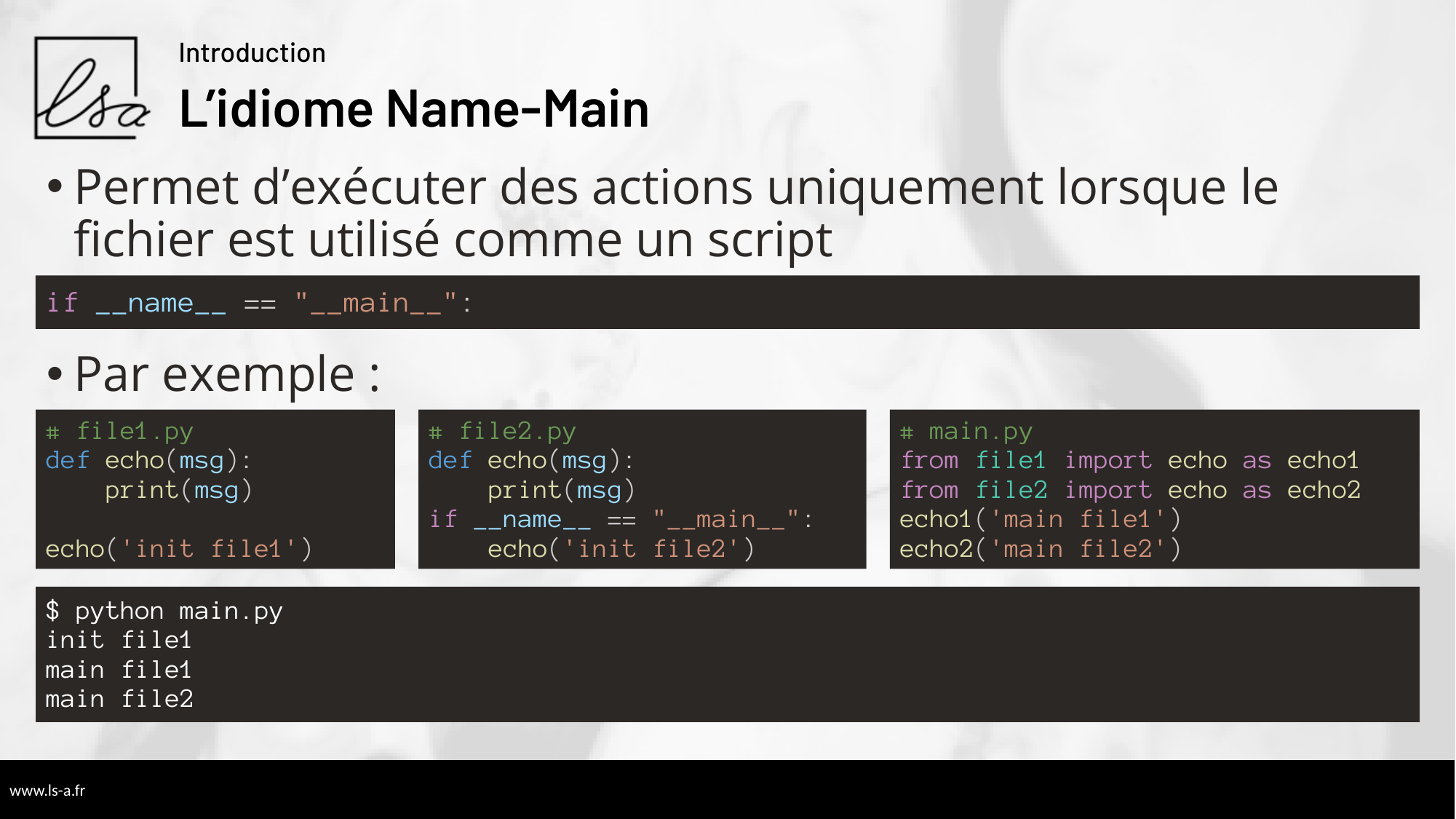

Introduction
# L’idiome Name-Main
Permet d’exécuter des actions uniquement lorsque le fichier est utilisé comme un script

Par exemple :
if __name__ == "__main__":
# file1.py
def echo(msg):
    print(msg)
echo('init file1')
# file2.py
def echo(msg):
    print(msg)
if __name__ == "__main__":
    echo('init file2')
# main.py
from file1 import echo as echo1
from file2 import echo as echo2
echo1('main file1')
echo2('main file2')
$ python main.py
init file1
main file1
main file2